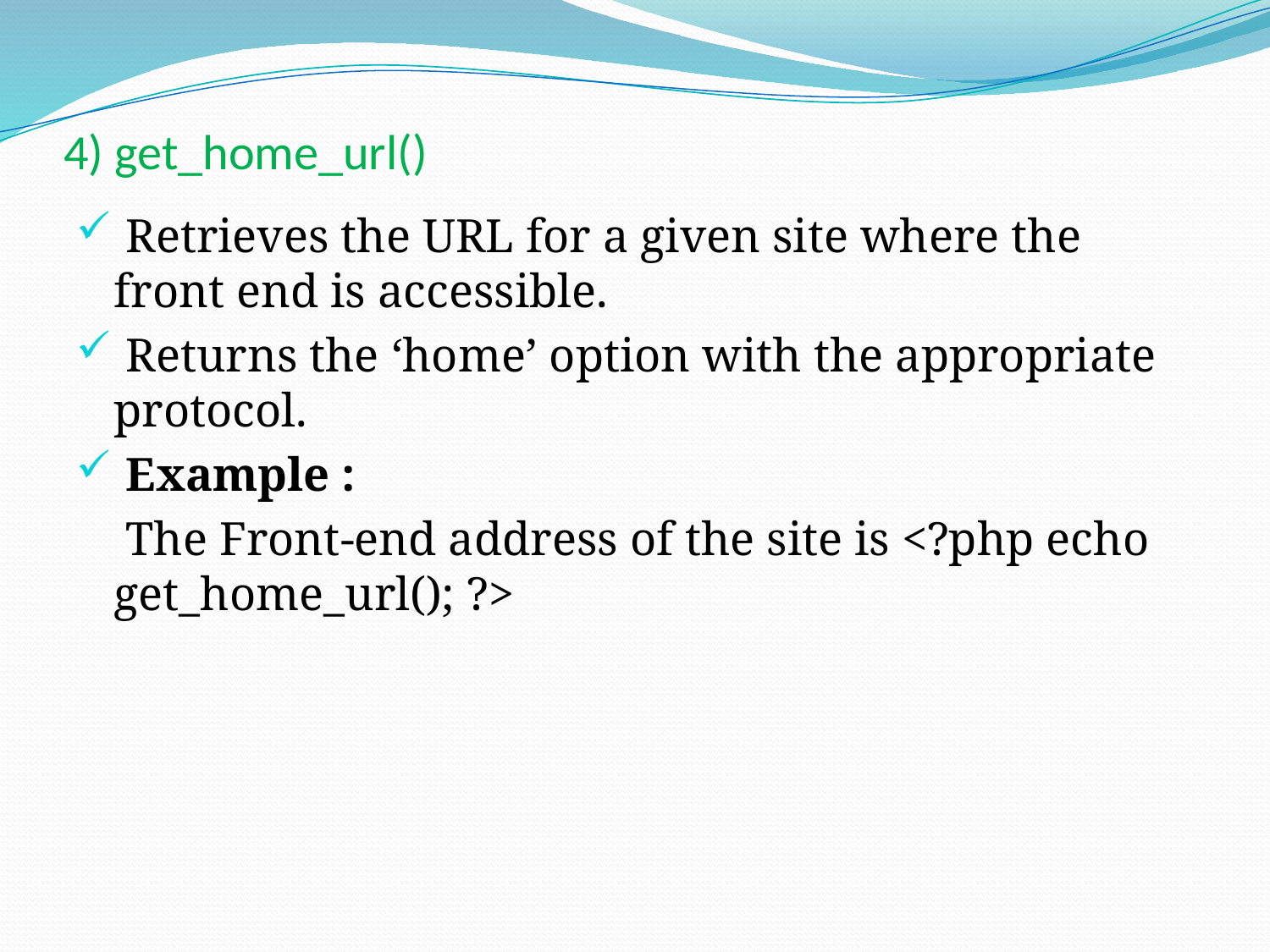

# 4) get_home_url()
 Retrieves the URL for a given site where the front end is accessible.
 Returns the ‘home’ option with the appropriate protocol.
 Example :
	 The Front-end address of the site is <?php echo get_home_url(); ?>